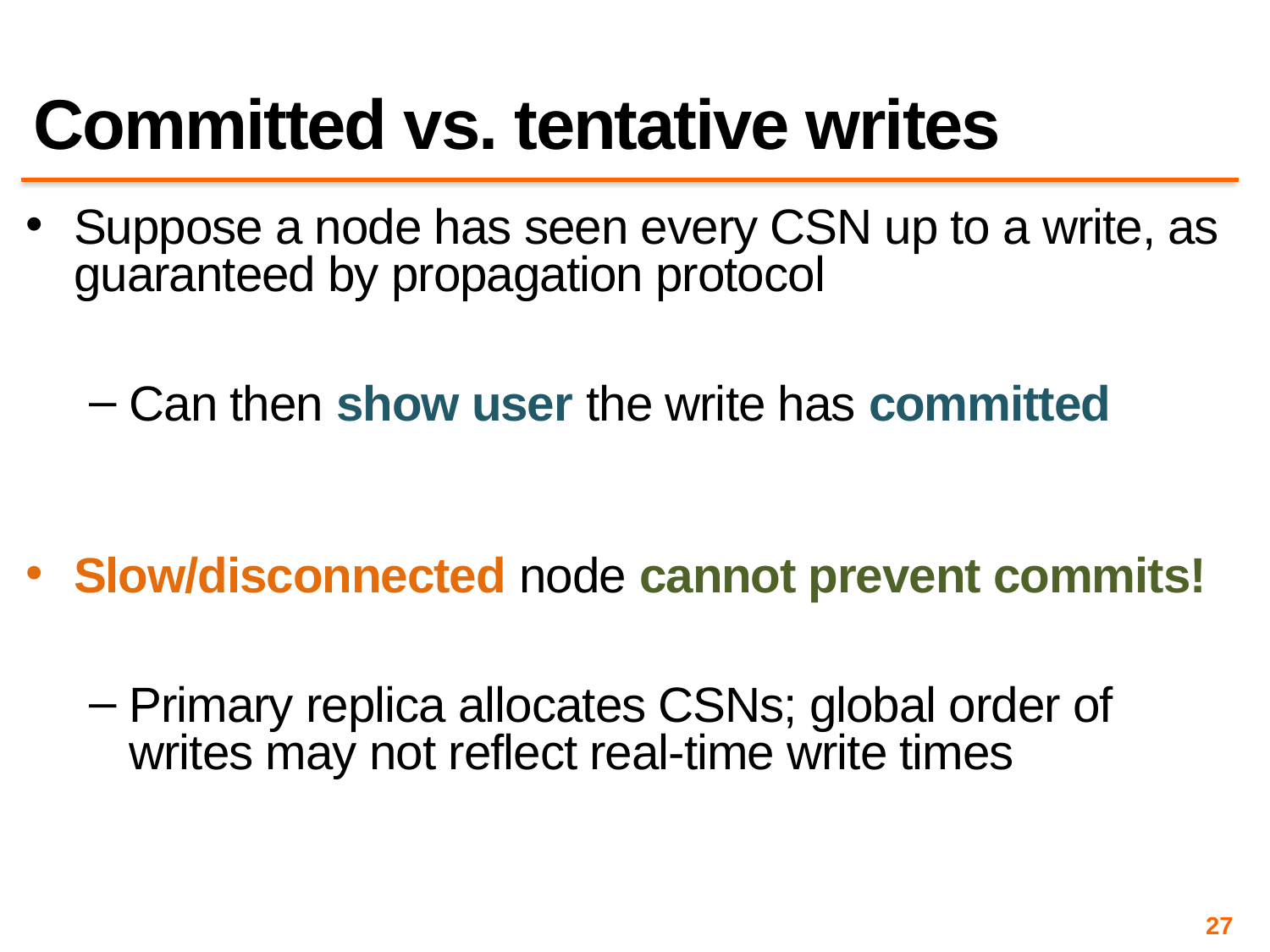

# Committed vs. tentative writes
Suppose a node has seen every CSN up to a write, as guaranteed by propagation protocol

Can then show user the write has committed

Slow/disconnected node cannot prevent commits!

Primary replica allocates CSNs; global order of writes may not reflect real-time write times

27